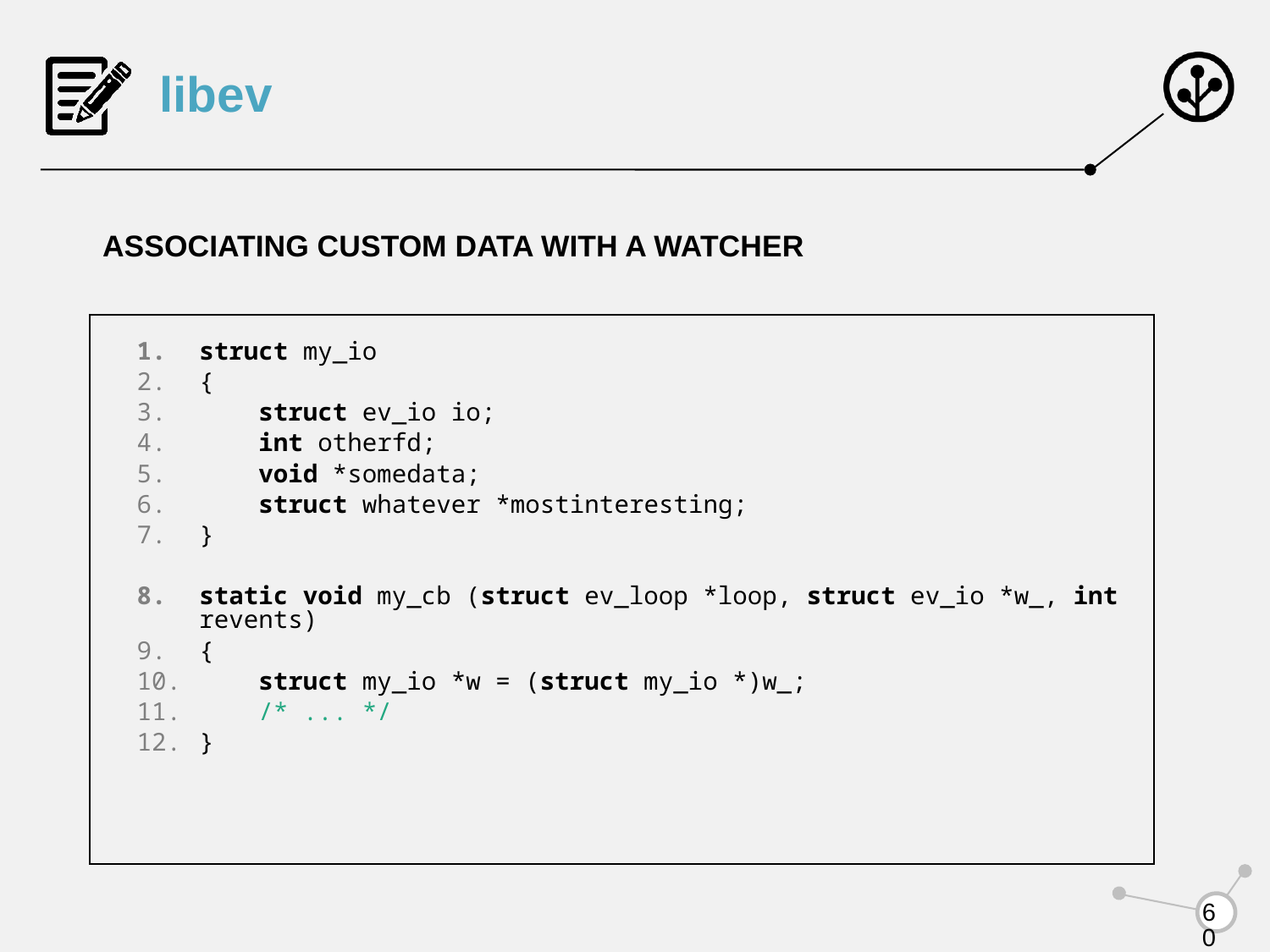

# libev
ASSOCIATING CUSTOM DATA WITH A WATCHER
struct my_io
{
    struct ev_io io;
    int otherfd;
    void *somedata;
    struct whatever *mostinteresting;
}

static void my_cb (struct ev_loop *loop, struct ev_io *w_, int revents)
{
    struct my_io *w = (struct my_io *)w_;
    /* ... */
}
60